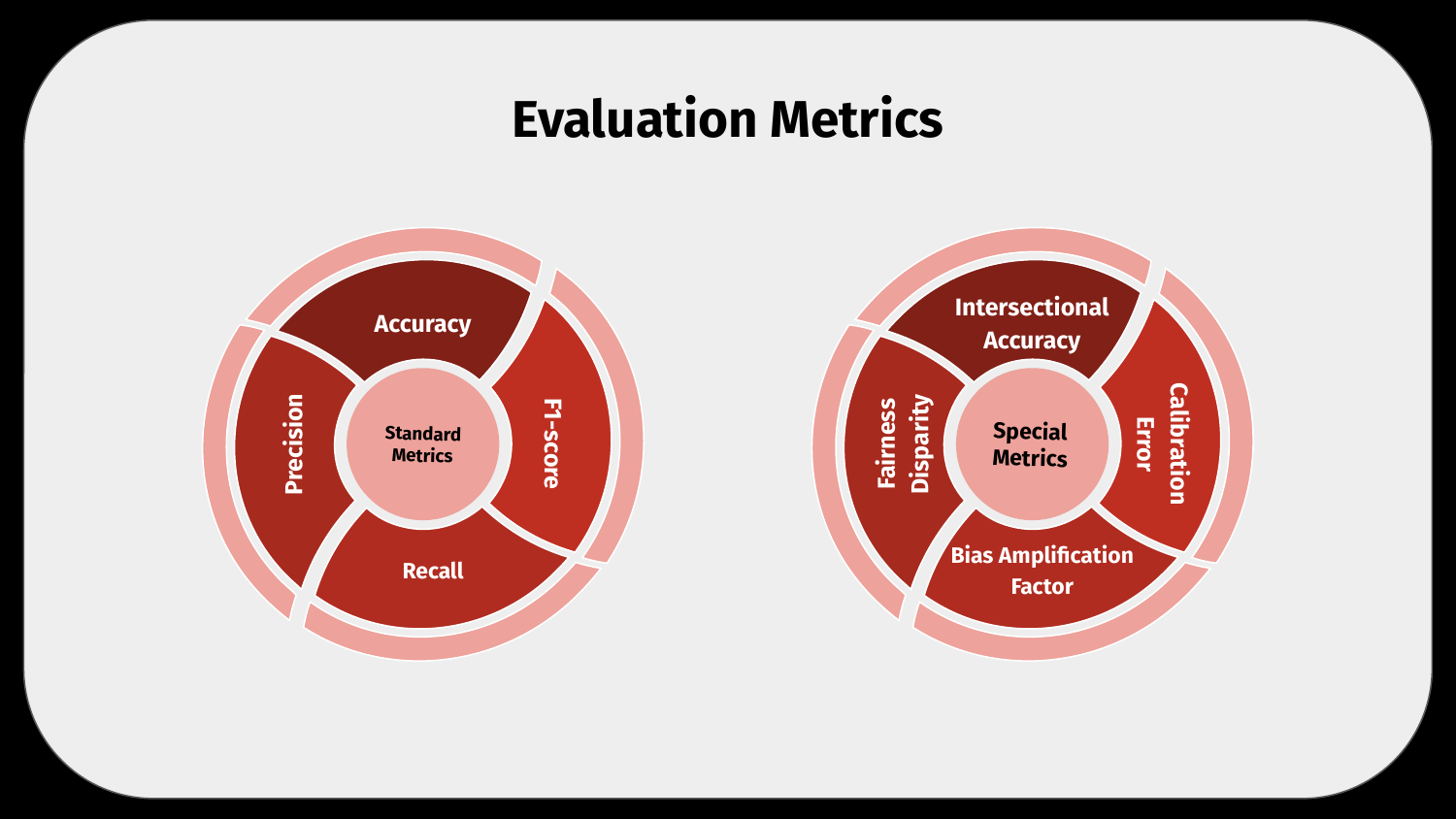

# Evaluation Metrics

Intersectional Accuracy

Calibration Error

Fairness Disparity
Special Metrics

Bias Amplification Factor

Accuracy

F1-score

Precision
Standard
Metrics

Recall